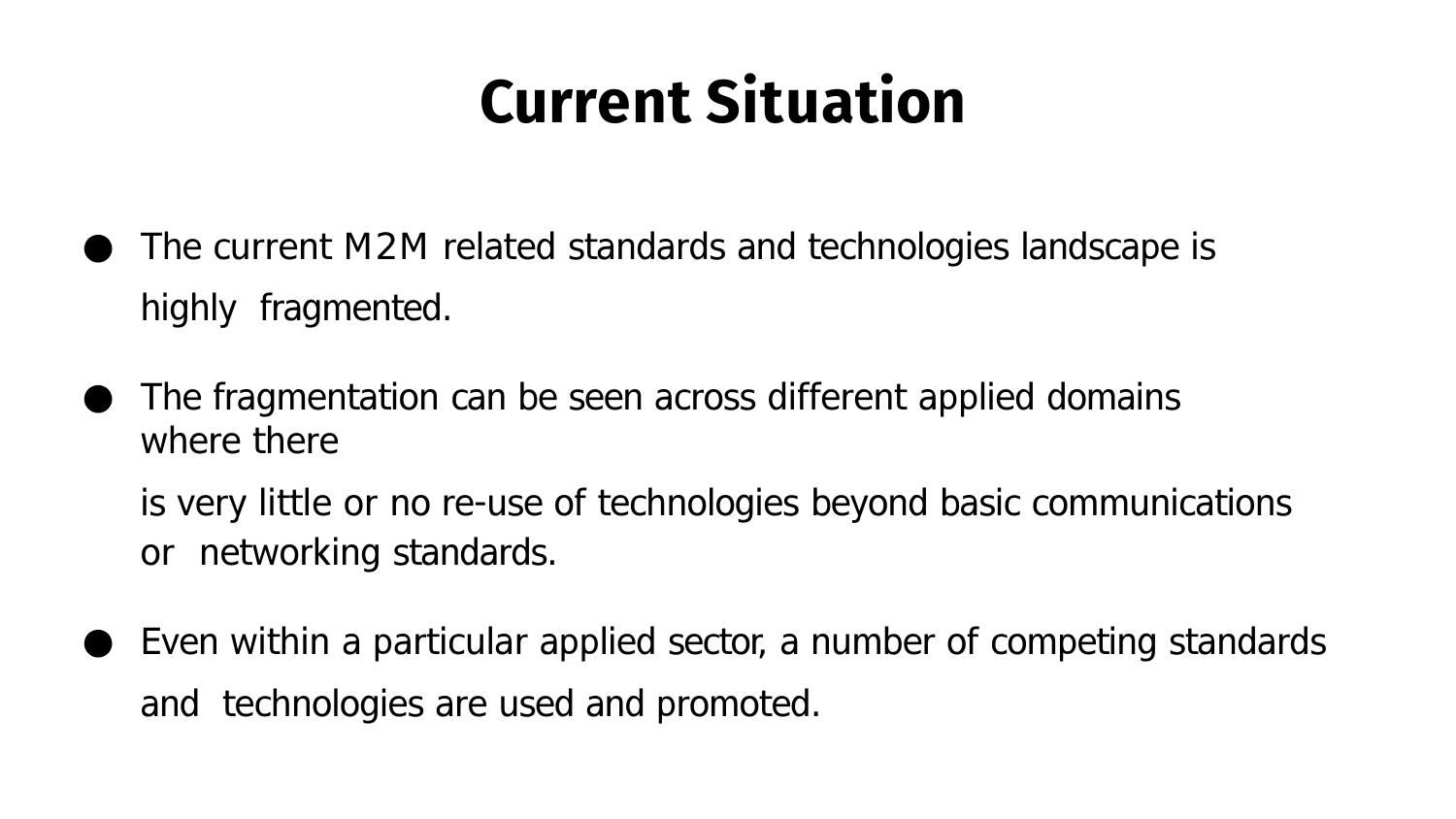

# Current Situation
The current M2M related standards and technologies landscape is highly  fragmented.

The fragmentation can be seen across different applied domains where there
is very little or no re-use of technologies beyond basic communications or  networking standards.
Even within a particular applied sector, a number of competing standards and  technologies are used and promoted.